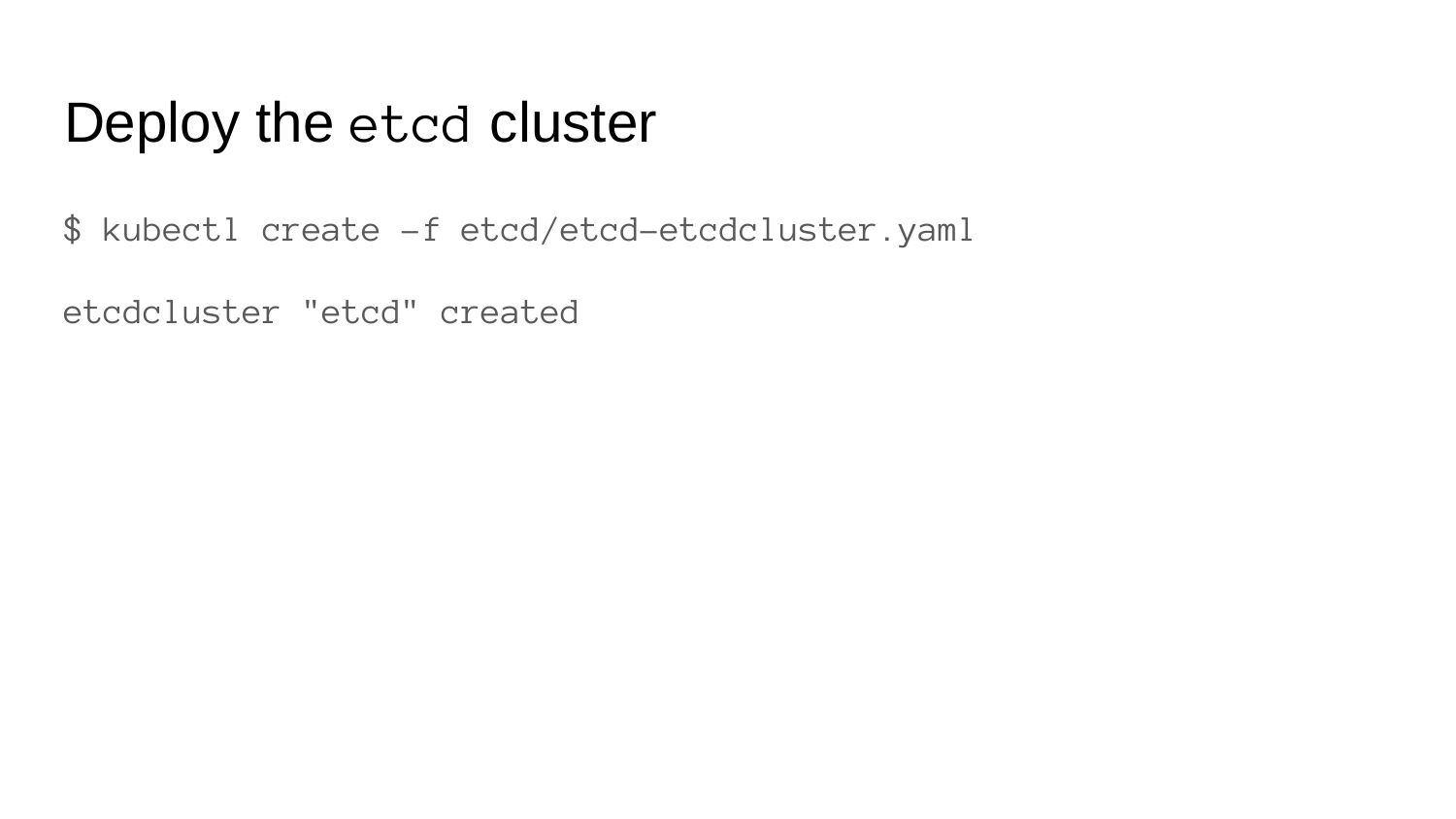

# Deploy the etcd cluster
$ kubectl create -f etcd/etcd-etcdcluster.yaml
etcdcluster "etcd" created